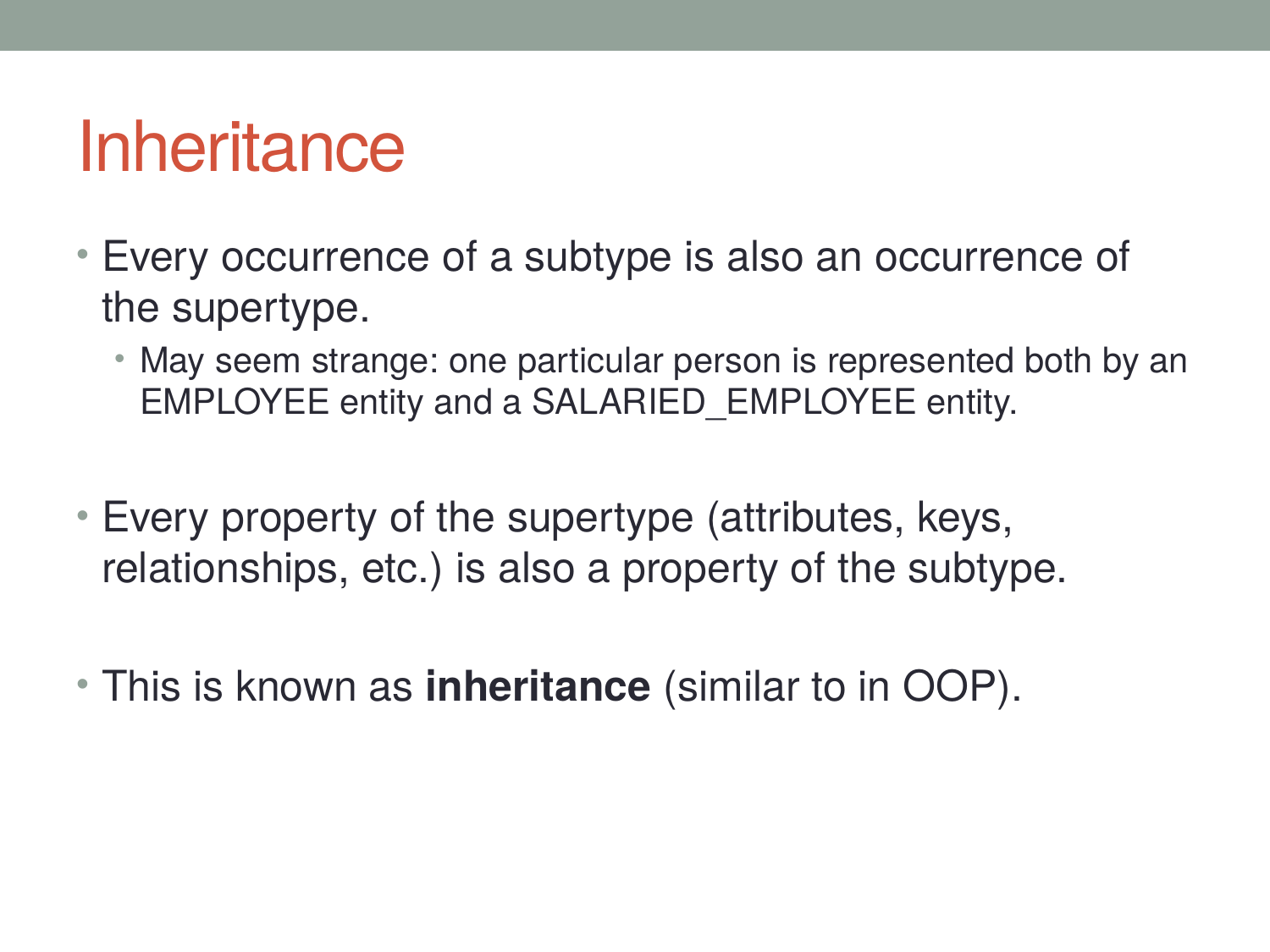

# Inheritance
Every occurrence of a subtype is also an occurrence of the supertype.
May seem strange: one particular person is represented both by an EMPLOYEE entity and a SALARIED_EMPLOYEE entity.

Every property of the supertype (attributes, keys, relationships, etc.) is also a property of the subtype.

This is known as inheritance (similar to in OOP).